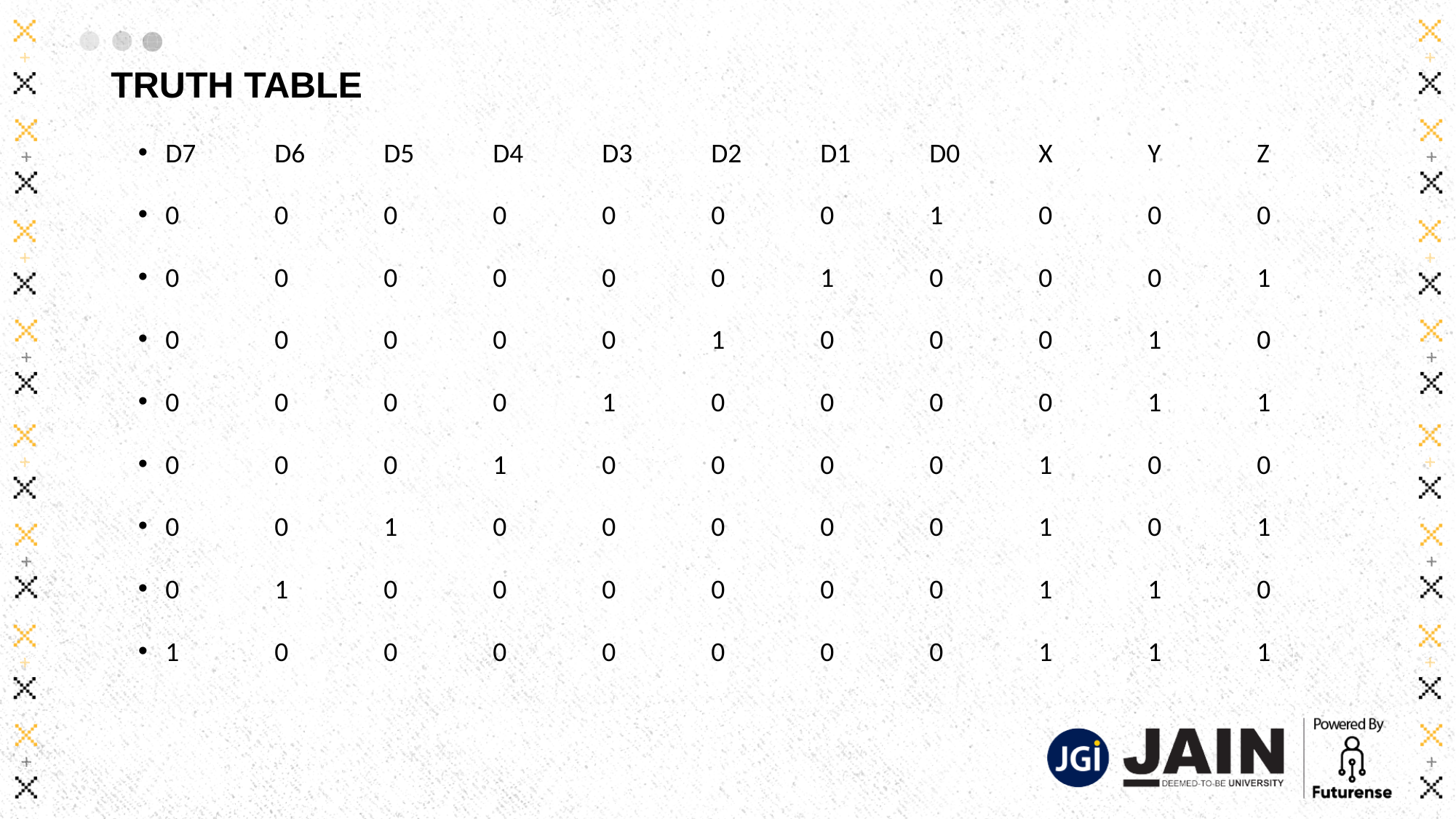

# TRUTH TABLE
D7	D6	D5	D4	D3	D2	D1	D0	X	Y	Z
0	0	0	0	0	0	0	1	0	0	0
0	0	0	0	0	0	1	0	0	0	1
0	0	0	0	0	1	0	0	0	1	0
0	0	0	0	1	0	0	0	0	1	1
0	0	0	1	0	0	0	0	1	0	0
0	0	1	0	0	0	0	0	1	0	1
0	1	0	0	0	0	0	0	1	1	0
1	0	0	0	0	0	0	0	1	1	1